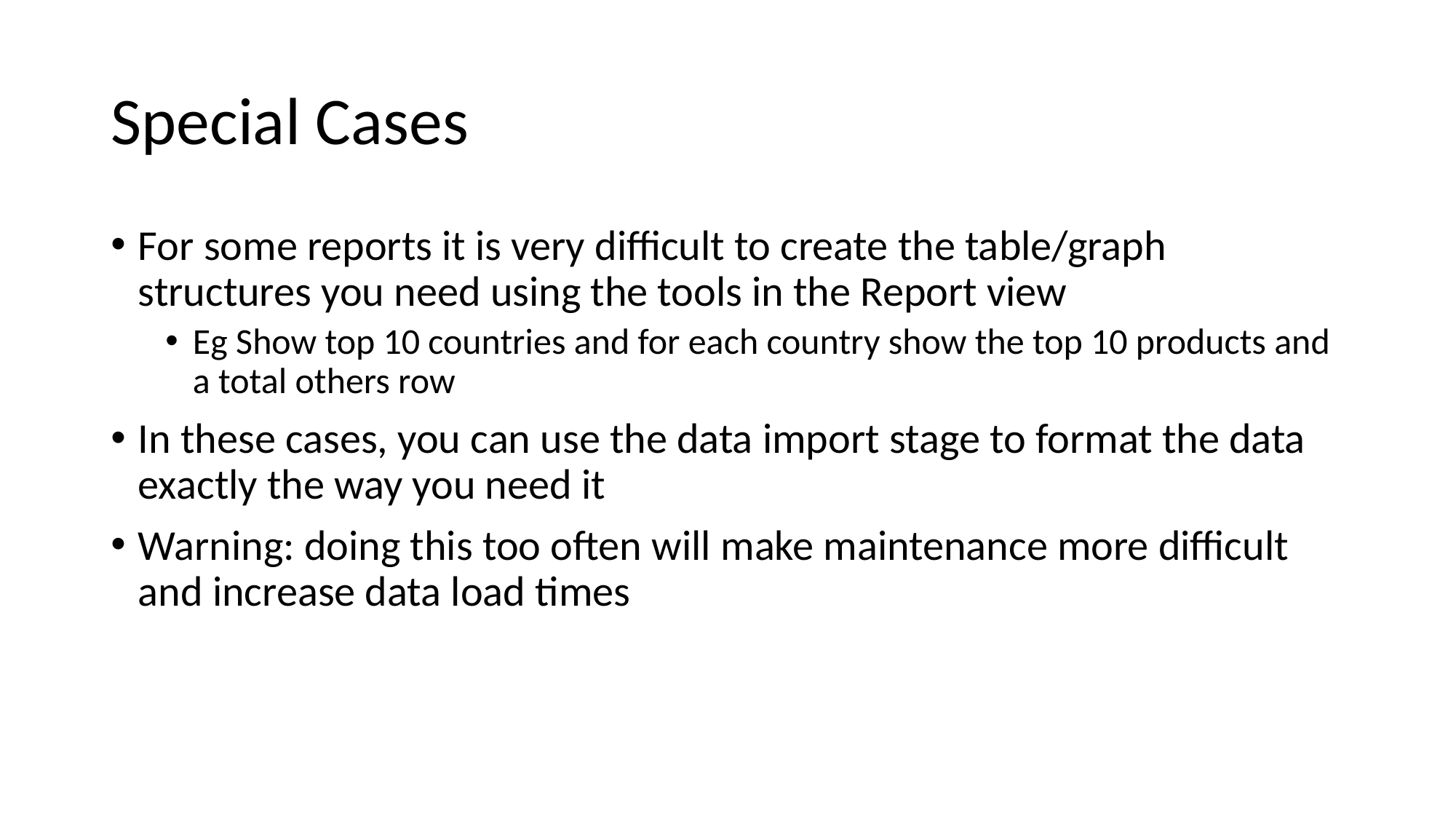

# Special Cases
For some reports it is very difficult to create the table/graph structures you need using the tools in the Report view
Eg Show top 10 countries and for each country show the top 10 products and a total others row
In these cases, you can use the data import stage to format the data exactly the way you need it
Warning: doing this too often will make maintenance more difficult and increase data load times